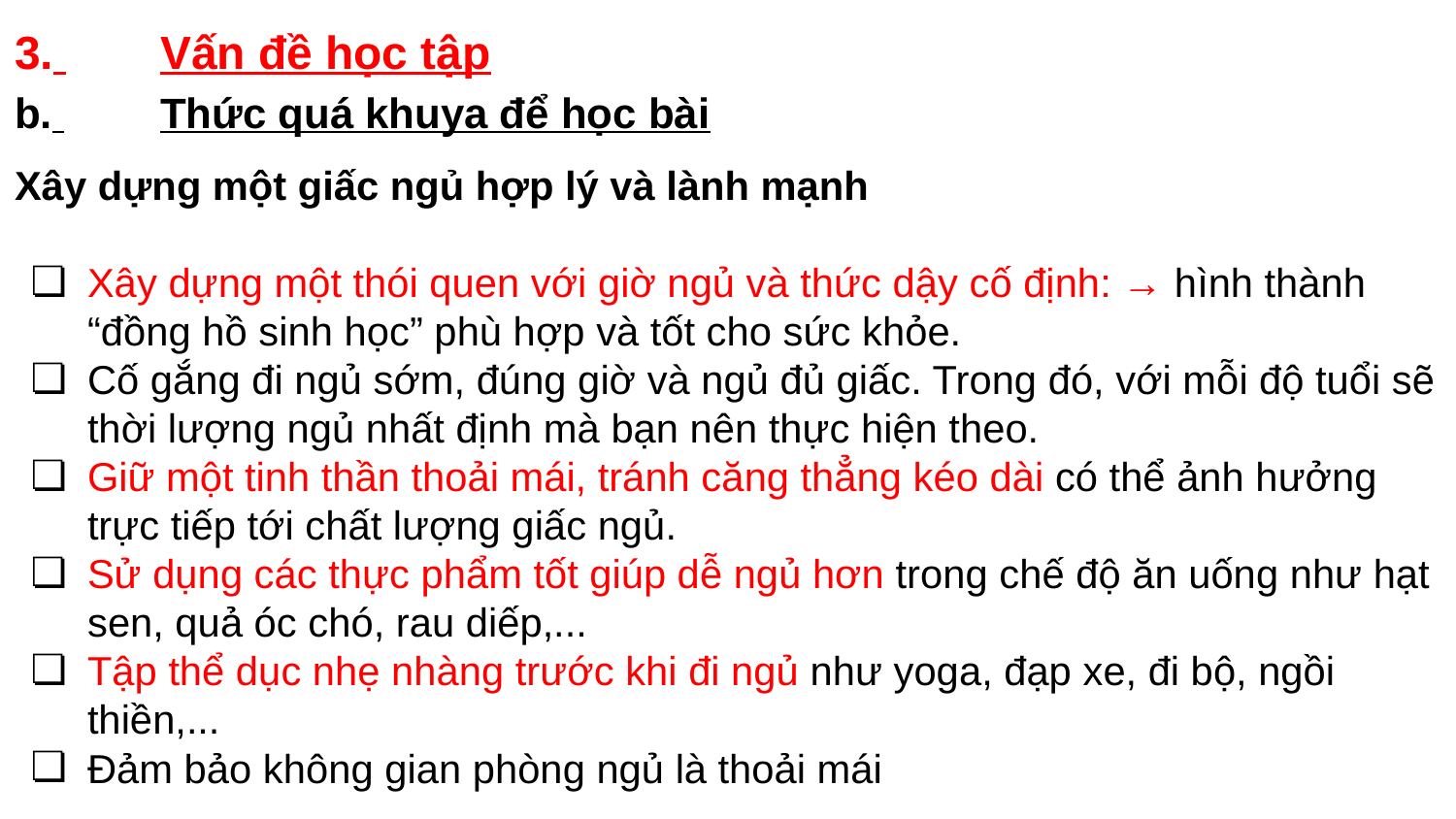

3. 	Vấn đề học tập
b. 	Thức quá khuya để học bài
Xây dựng một giấc ngủ hợp lý và lành mạnh

Xây dựng một thói quen với giờ ngủ và thức dậy cố định: → hình thành “đồng hồ sinh học” phù hợp và tốt cho sức khỏe.
Cố gắng đi ngủ sớm, đúng giờ và ngủ đủ giấc. Trong đó, với mỗi độ tuổi sẽ thời lượng ngủ nhất định mà bạn nên thực hiện theo.
Giữ một tinh thần thoải mái, tránh căng thẳng kéo dài có thể ảnh hưởng trực tiếp tới chất lượng giấc ngủ.
Sử dụng các thực phẩm tốt giúp dễ ngủ hơn trong chế độ ăn uống như hạt sen, quả óc chó, rau diếp,...
Tập thể dục nhẹ nhàng trước khi đi ngủ như yoga, đạp xe, đi bộ, ngồi thiền,...
Đảm bảo không gian phòng ngủ là thoải mái